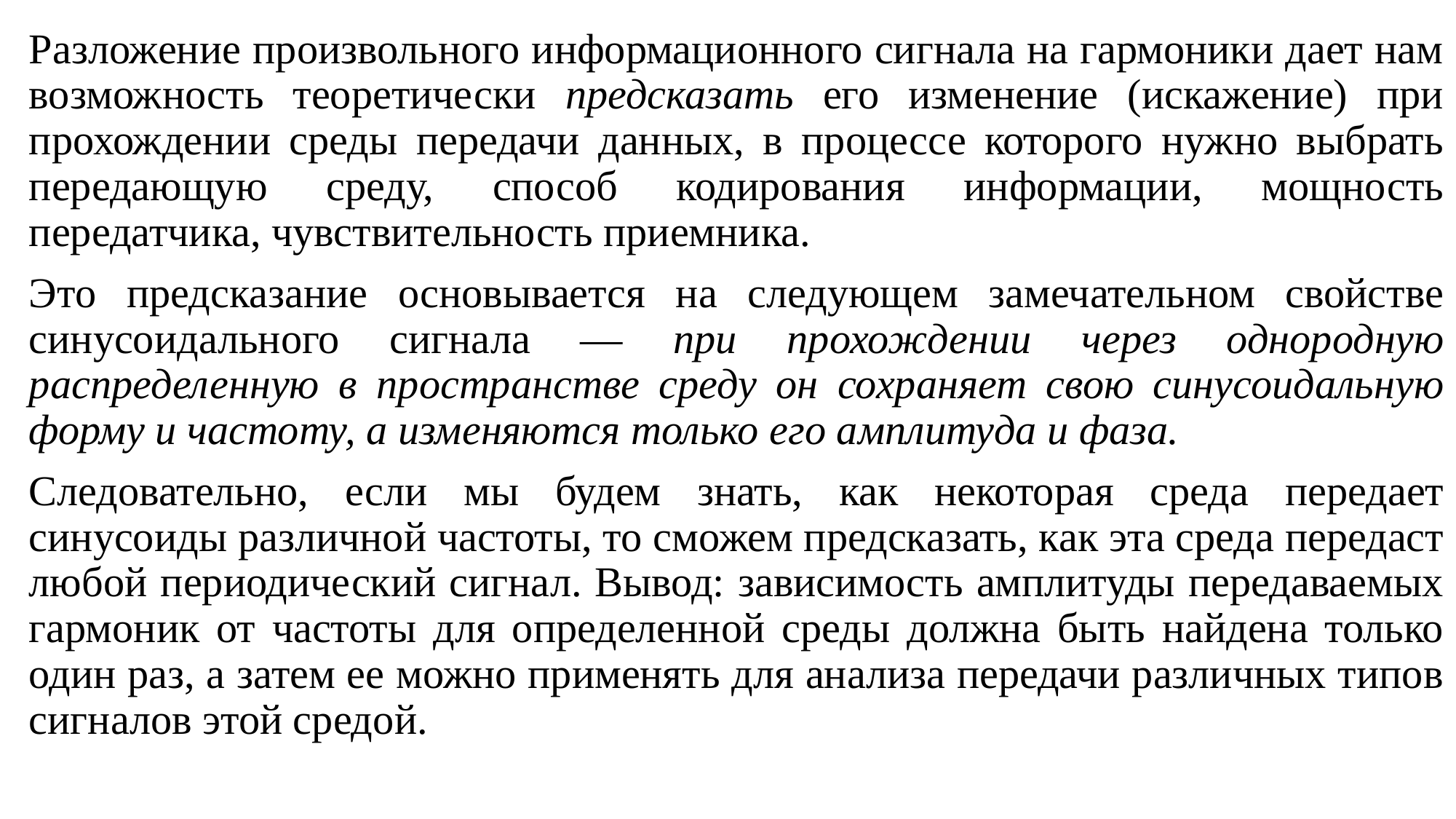

Разложение произвольного информационного сигнала на гармоники дает нам возможность теоретически предсказать его изменение (искажение) при прохождении среды передачи данных, в процессе которого нужно выбрать передающую среду, способ кодирования информации, мощность передатчика, чувствительность приемника.
Это предсказание основывается на следующем замечательном свойстве синусоидального сигнала — при прохождении через однородную распределенную в пространстве среду он сохраняет свою синусоидальную форму и частоту, а изменяются только его амплитуда и фаза.
Следовательно, если мы будем знать, как некоторая среда передает синусоиды различной частоты, то сможем предсказать, как эта среда передаст любой периодический сигнал. Вывод: зависимость амплитуды передаваемых гармоник от частоты для определенной среды должна быть найдена только один раз, а затем ее можно применять для анализа передачи различных типов сигналов этой средой.